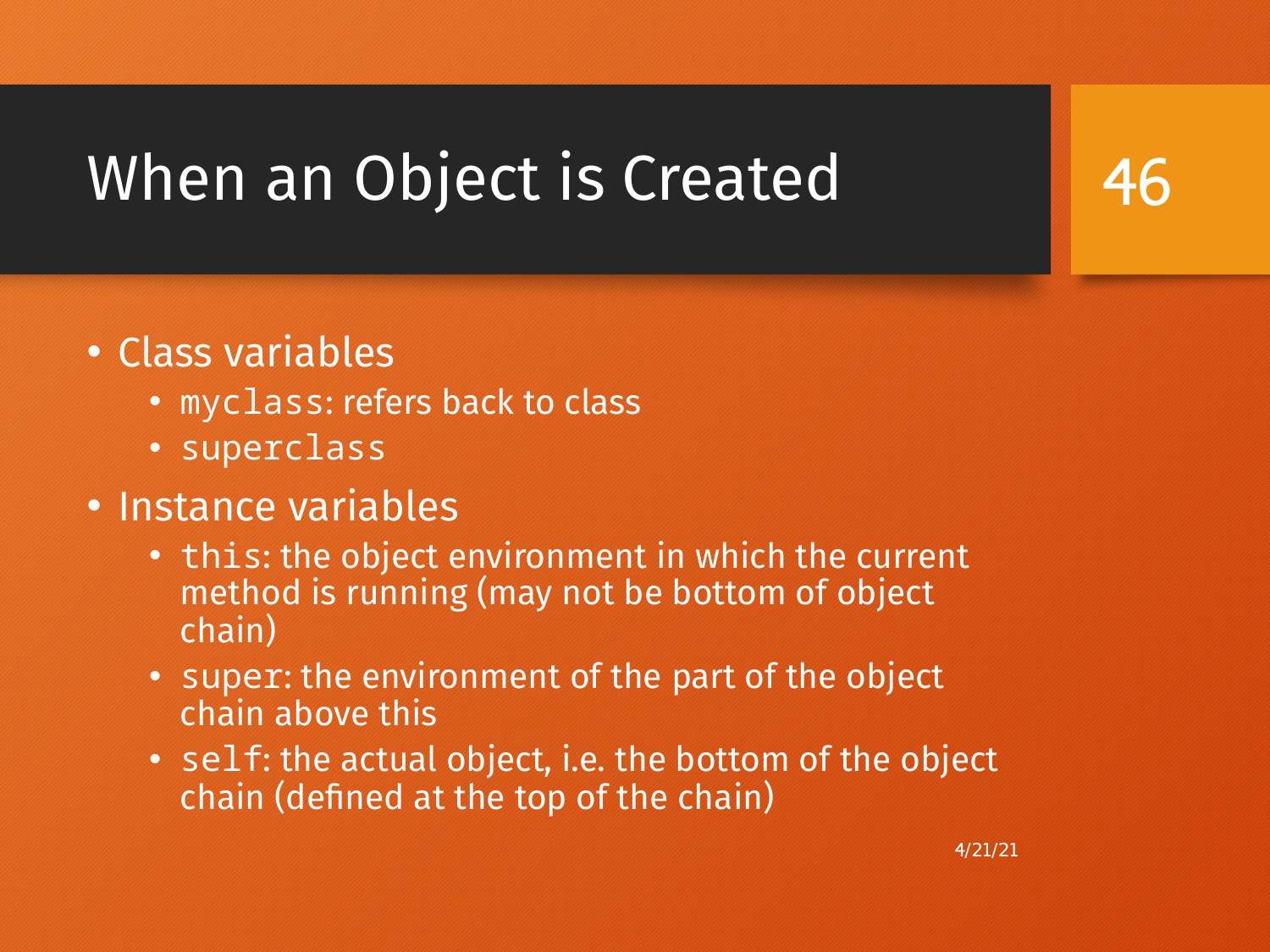

# When an Object is Created
46
Class variables
myclass: refers back to class
superclass
Instance variables
this: the object environment in which the current method is running (may not be bottom of object chain)
super: the environment of the part of the object chain above this
self: the actual object, i.e. the bottom of the object chain (defined at the top of the chain)

4/21/21